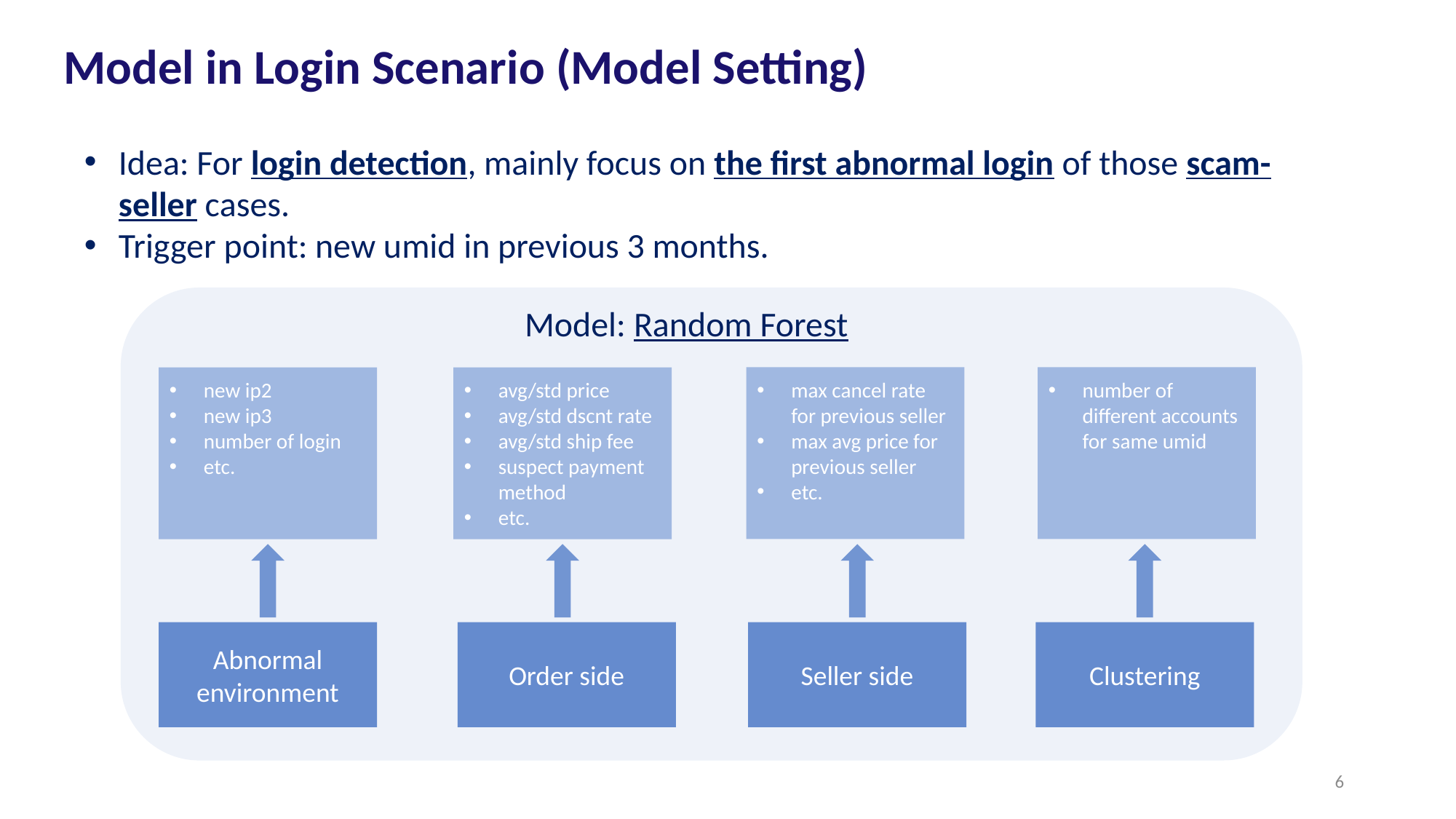

# Model in Login Scenario (Model Setting)
Idea: For login detection, mainly focus on the first abnormal login of those scam-seller cases.
Trigger point: new umid in previous 3 months.

Model: Random Forest
max cancel rate for previous seller
max avg price for previous seller
etc.

number of different accounts for same umid

new ip2
new ip3
number of login
etc.

avg/std price
avg/std dscnt rate
avg/std ship fee
suspect payment method
etc.

Abnormal environment
Order side
Seller side
Clustering
6